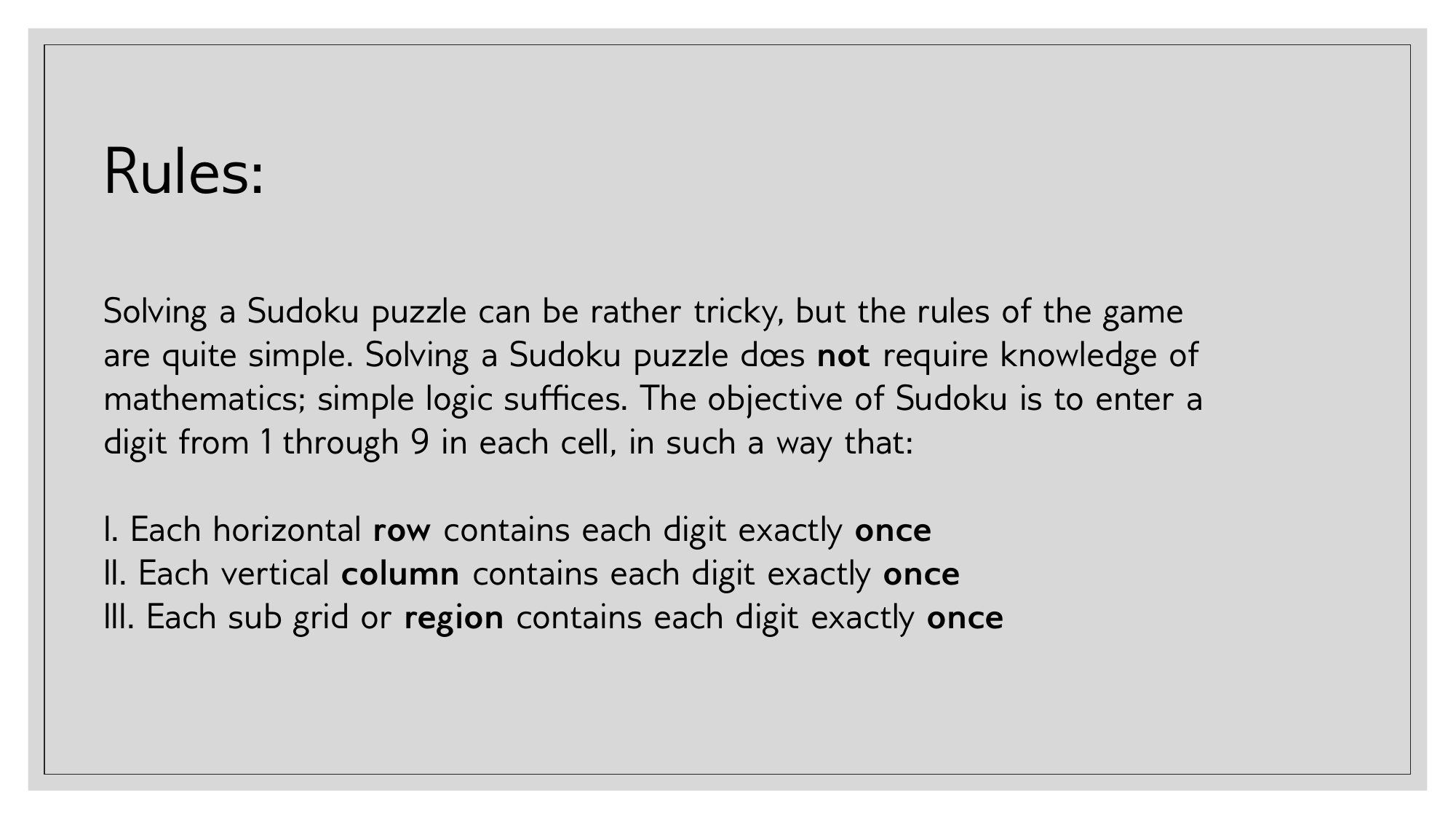

Rules:

Solving a Sudoku puzzle can be rather tricky, but the rules of the game are quite simple. Solving a Sudoku puzzle does not require knowledge of mathematics; simple logic suffices. The objective of Sudoku is to enter a digit from 1 through 9 in each cell, in such a way that:

I. Each horizontal row contains each digit exactly once
II. Each vertical column contains each digit exactly once
III. Each sub grid or region contains each digit exactly once